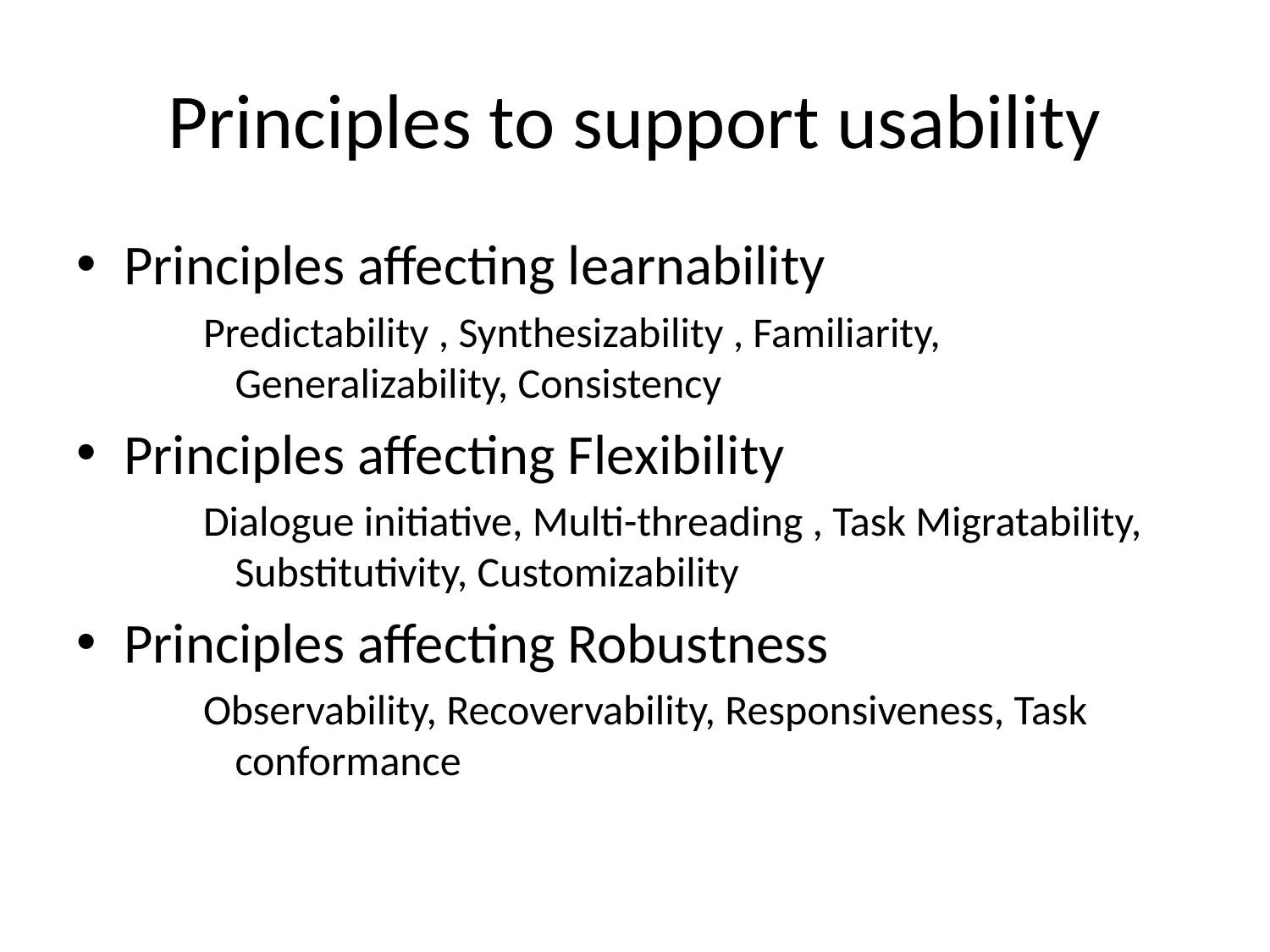

# Principles to support usability
Principles affecting learnability
Predictability , Synthesizability , Familiarity, Generalizability, Consistency
Principles affecting Flexibility
Dialogue initiative, Multi-threading , Task Migratability, Substitutivity, Customizability
Principles affecting Robustness
Observability, Recovervability, Responsiveness, Task conformance